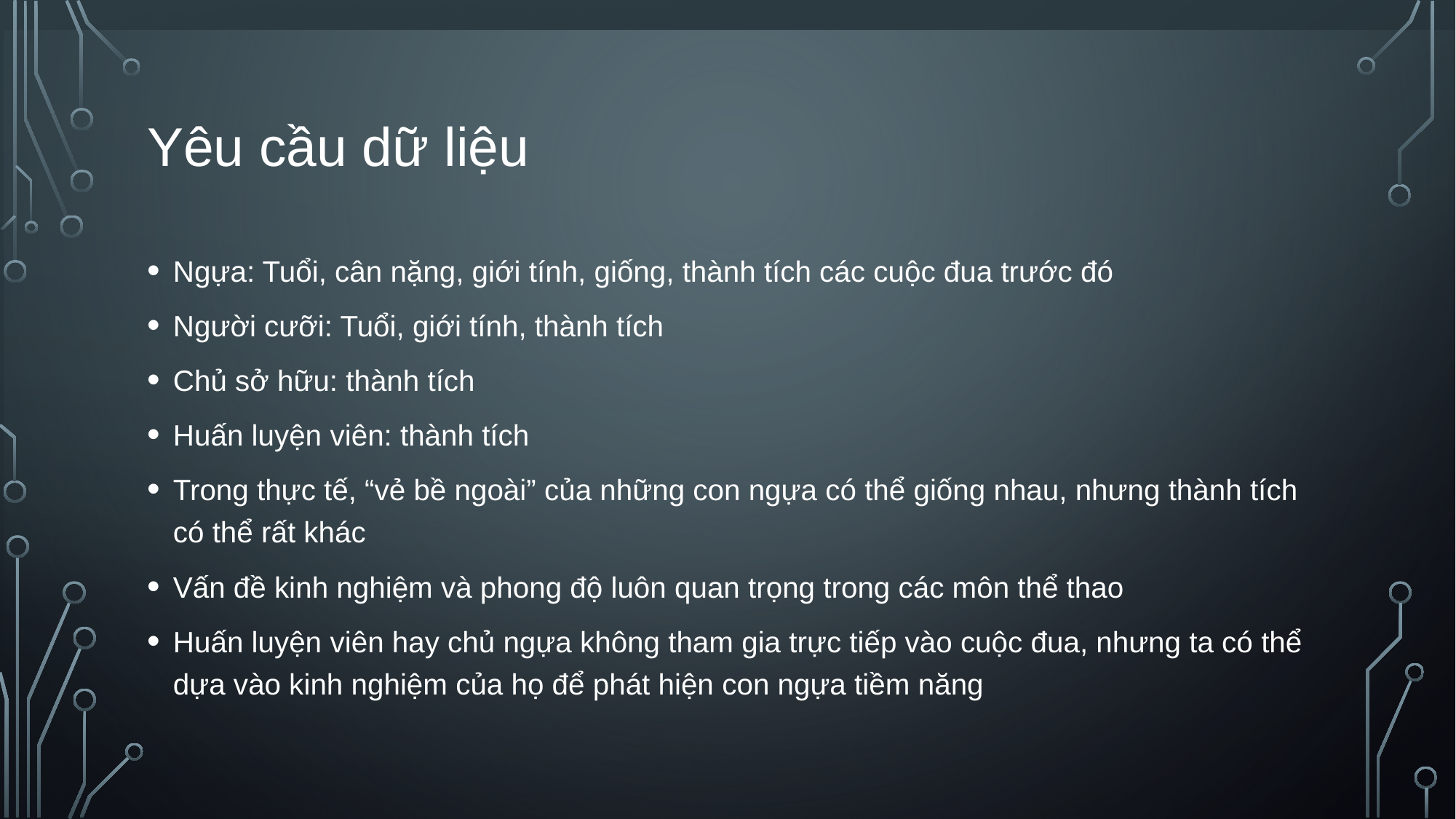

# Yêu cầu dữ liệu
Ngựa: Tuổi, cân nặng, giới tính, giống, thành tích các cuộc đua trước đó
Người cưỡi: Tuổi, giới tính, thành tích
Chủ sở hữu: thành tích
Huấn luyện viên: thành tích
Trong thực tế, “vẻ bề ngoài” của những con ngựa có thể giống nhau, nhưng thành tích có thể rất khác
Vấn đề kinh nghiệm và phong độ luôn quan trọng trong các môn thể thao
Huấn luyện viên hay chủ ngựa không tham gia trực tiếp vào cuộc đua, nhưng ta có thể dựa vào kinh nghiệm của họ để phát hiện con ngựa tiềm năng